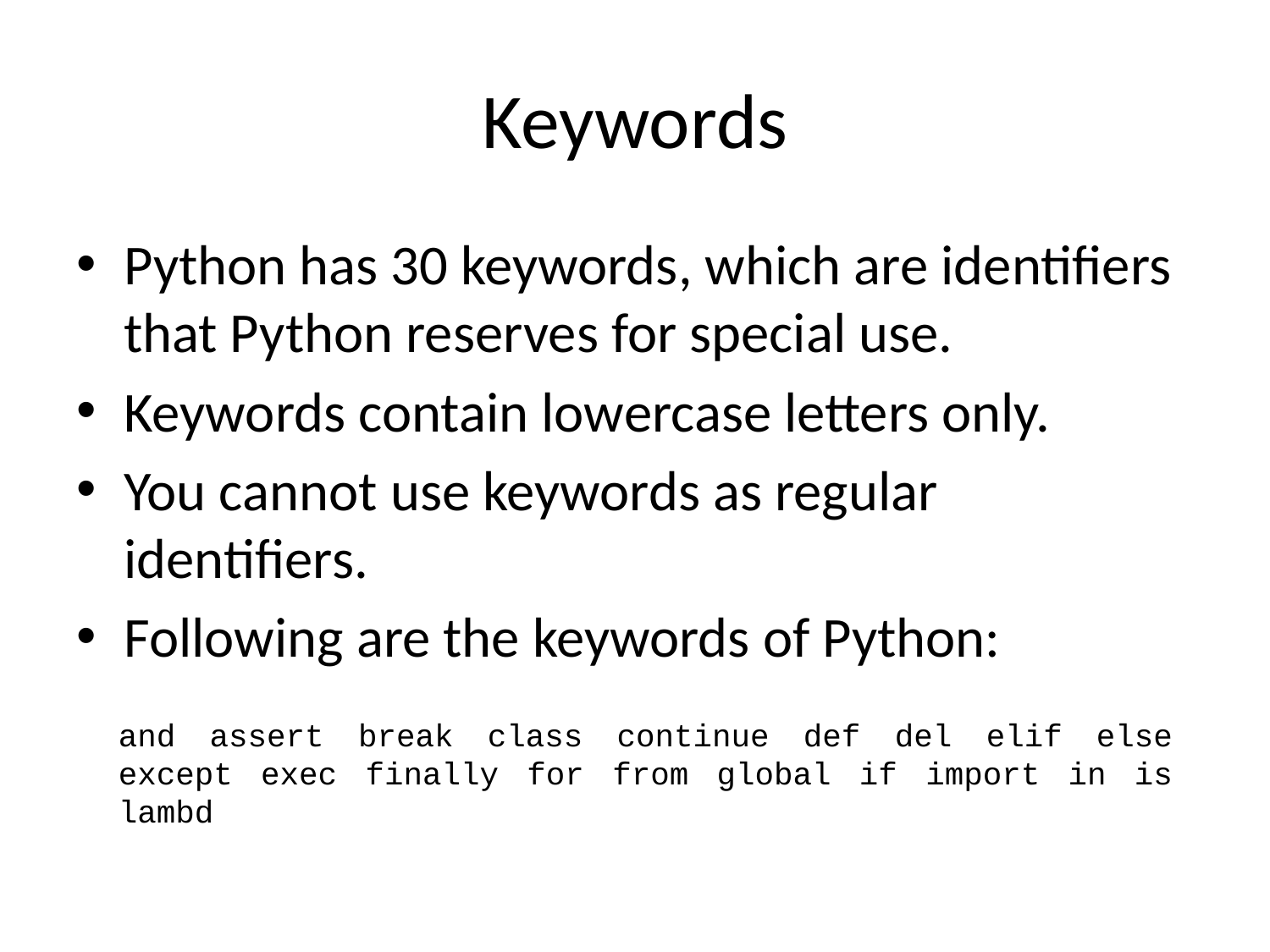

# Keywords
Python has 30 keywords, which are identifiers that Python reserves for special use.
Keywords contain lowercase letters only.
You cannot use keywords as regular identifiers.
Following are the keywords of Python:
and assert break class continue def del elif else except exec finally for from global if import in is lambd